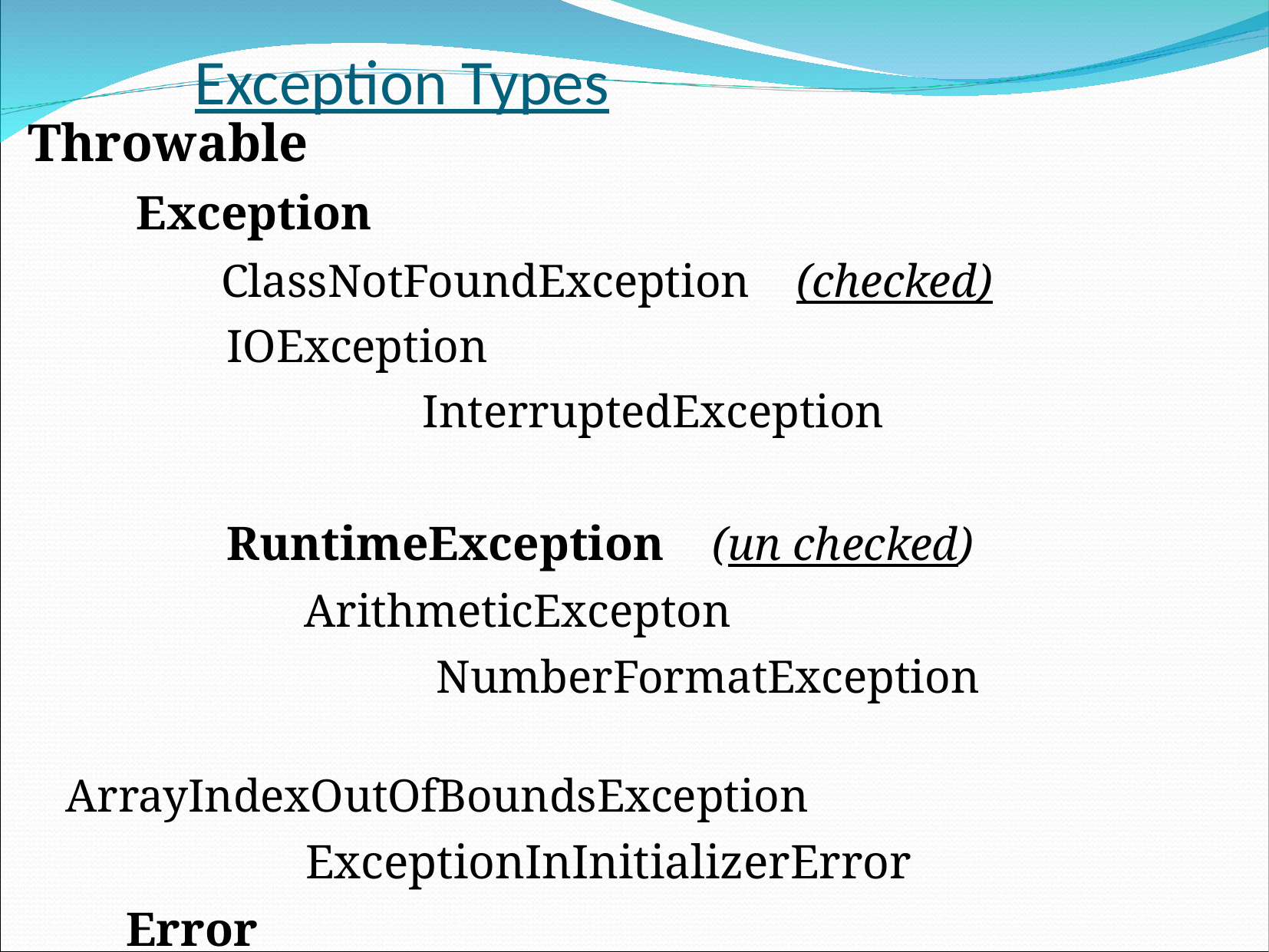

Exception Types
Throwable
         Exception
                ClassNotFoundException    (checked)
                 IOException
				 InterruptedException

                 RuntimeException    (un checked)
                       ArithmeticExcepton
       		            NumberFormatException
				        ArrayIndexOutOfBoundsException
                       ExceptionInInitializerError
	     Error